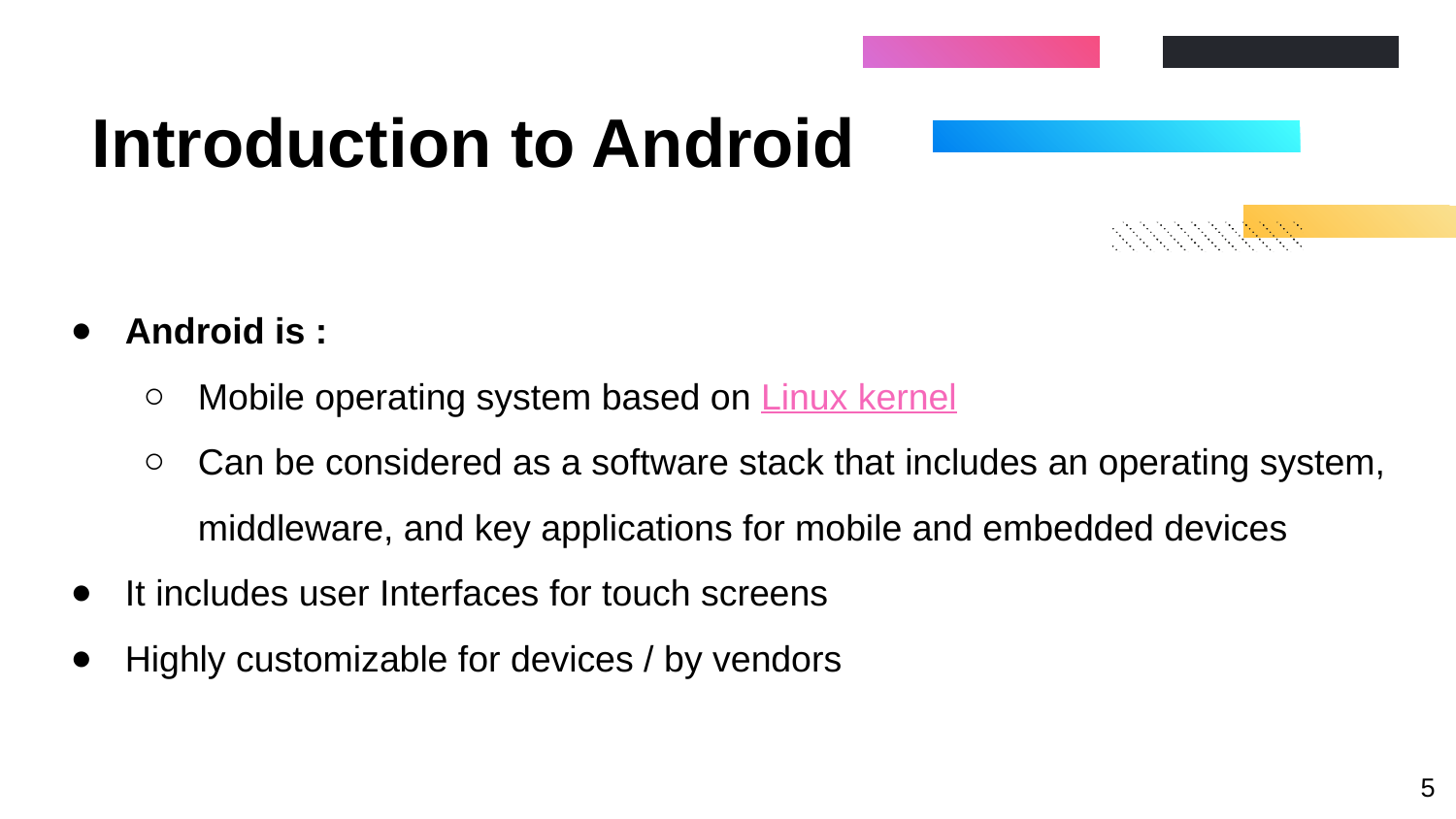

# Introduction to Android
Android is :
Mobile operating system based on Linux kernel
Can be considered as a software stack that includes an operating system, middleware, and key applications for mobile and embedded devices
It includes user Interfaces for touch screens
Highly customizable for devices / by vendors

5